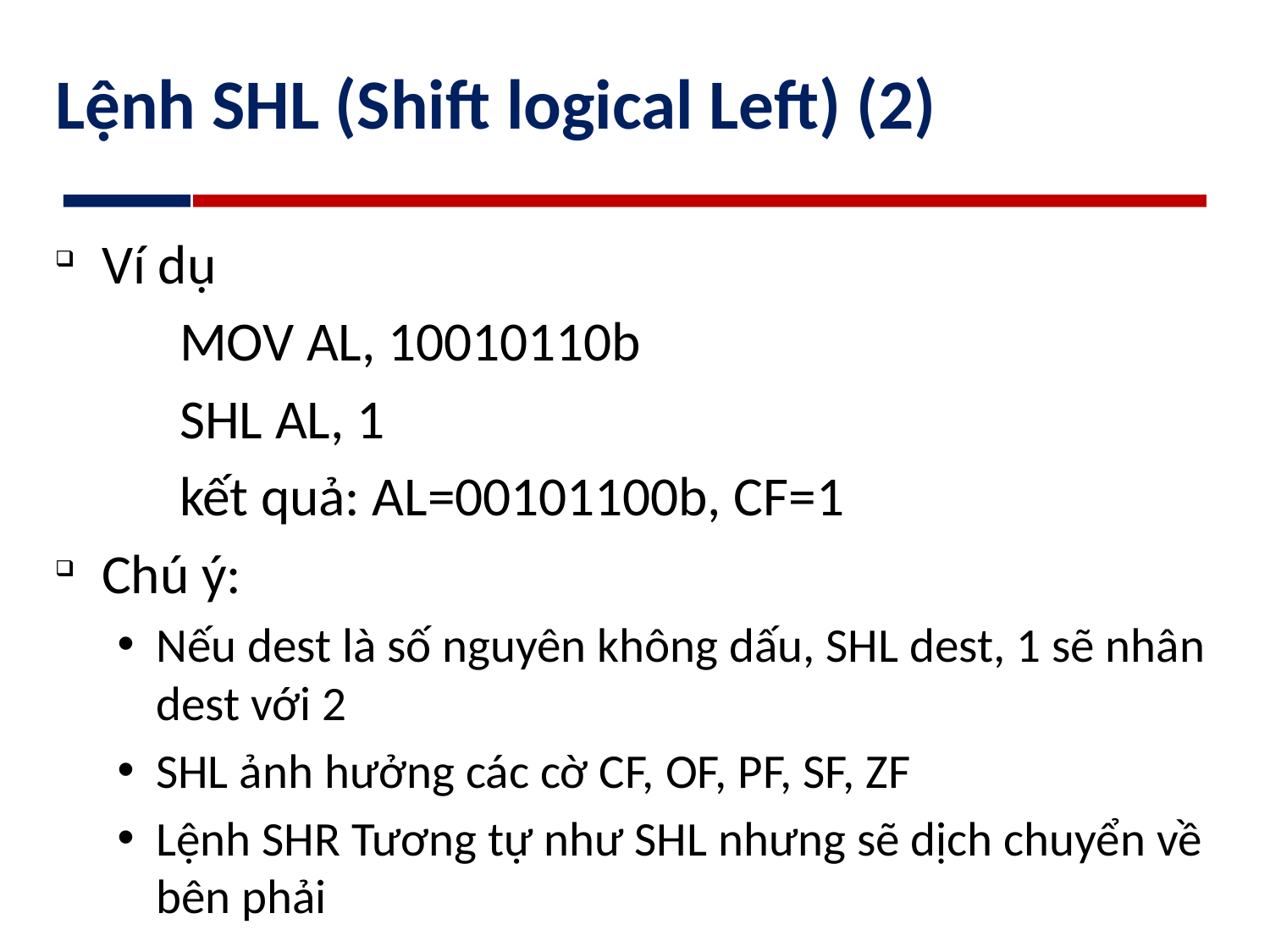

# Lệnh SHL (Shift logical Left) (2)
Ví dụ
		MOV AL, 10010110b
		SHL AL, 1
	kết quả: AL=00101100b, CF=1
Chú ý:
Nếu dest là số nguyên không dấu, SHL dest, 1 sẽ nhân dest với 2
SHL ảnh hưởng các cờ CF, OF, PF, SF, ZF
Lệnh SHR Tương tự như SHL nhưng sẽ dịch chuyển về bên phải